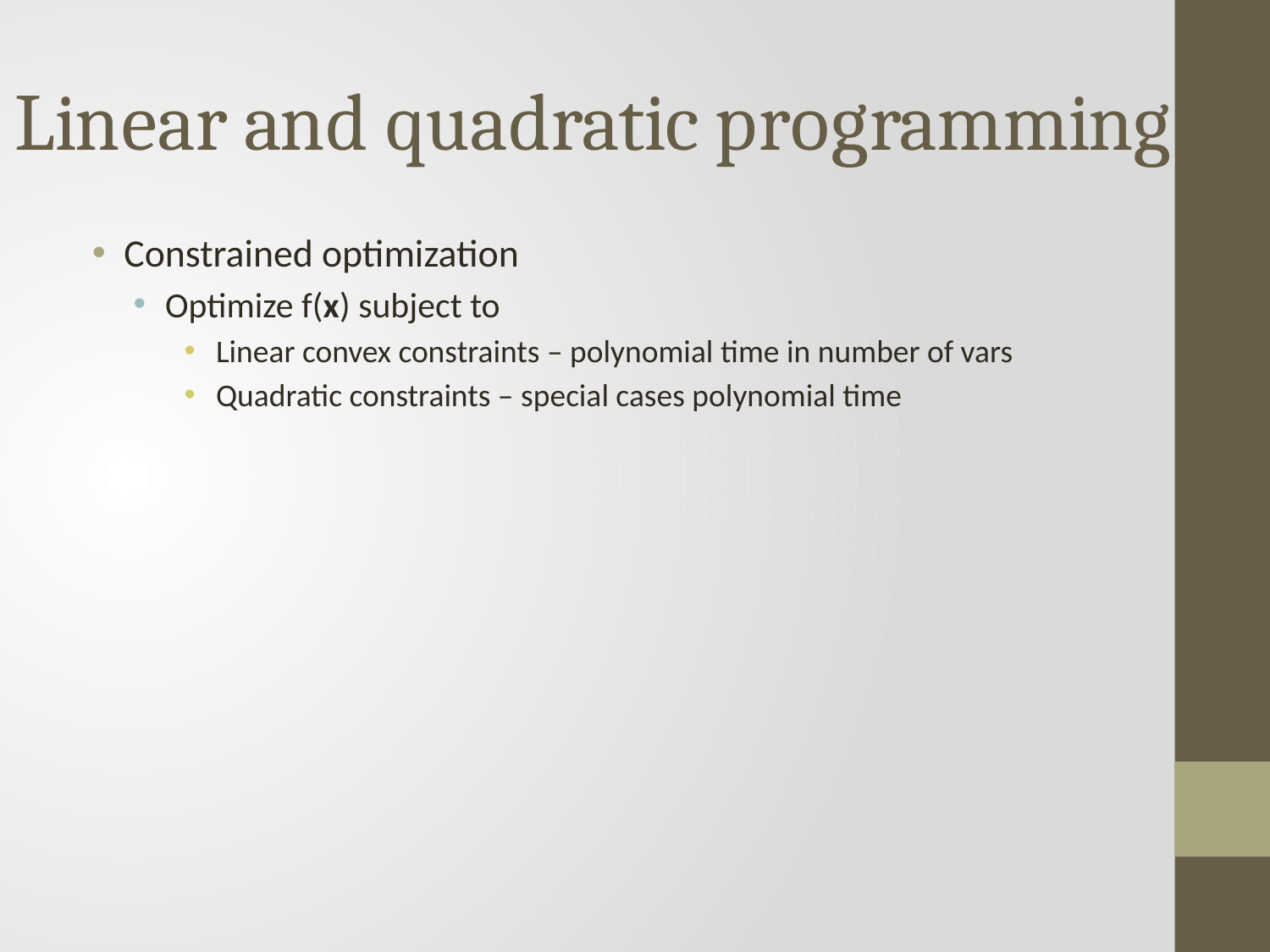

# Linear and quadratic programming
Constrained optimization
Optimize f(x) subject to
Linear convex constraints – polynomial time in number of vars
Quadratic constraints – special cases polynomial time